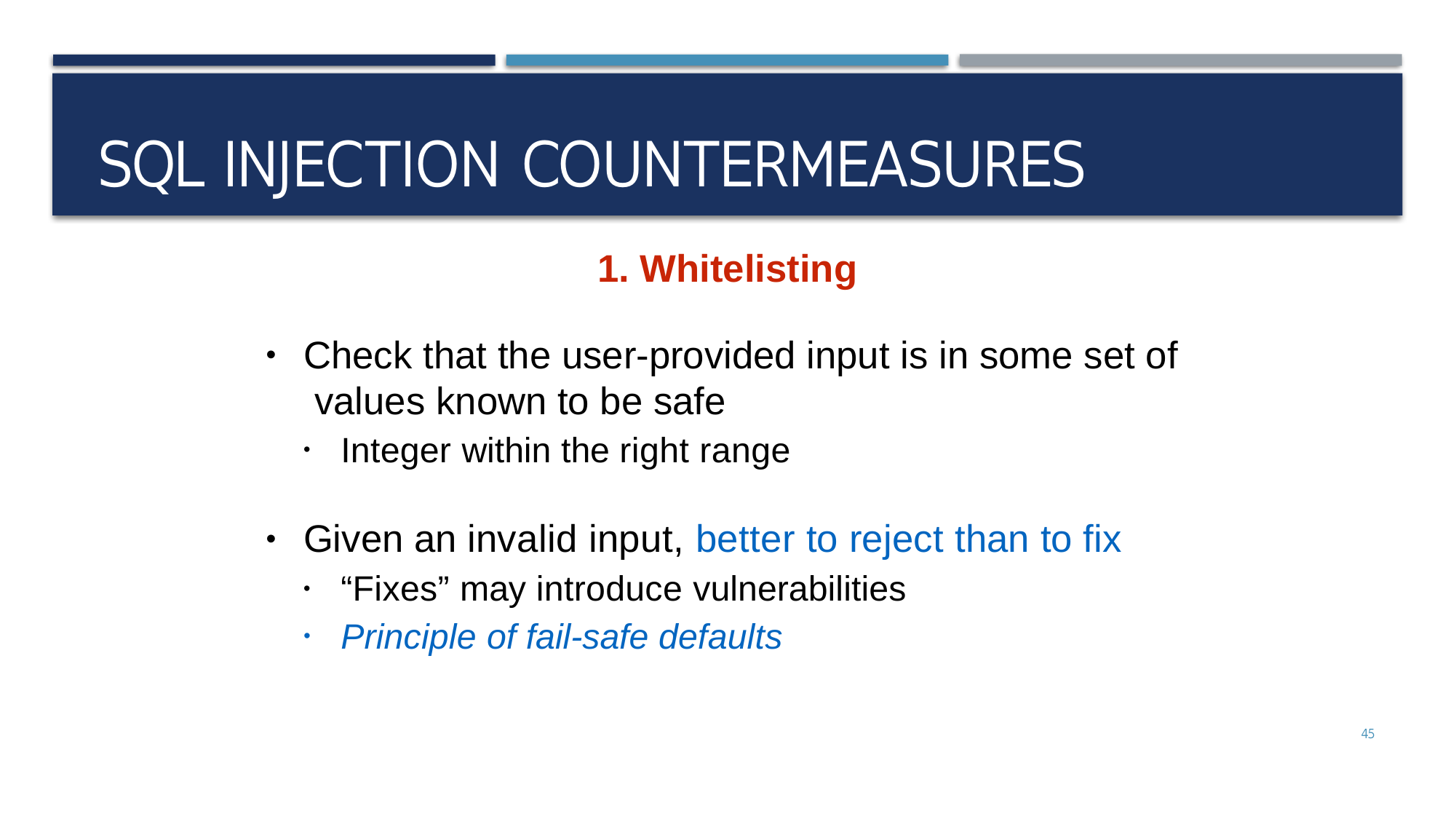

# SQL injection countermeasures
1. Whitelisting
Check that the user-provided input is in some set of  values known to be safe
•
Integer within the right range
•
Given an invalid input, better to reject than to fix
•
“Fixes” may introduce vulnerabilities
Principle of fail-safe defaults
•
•
45